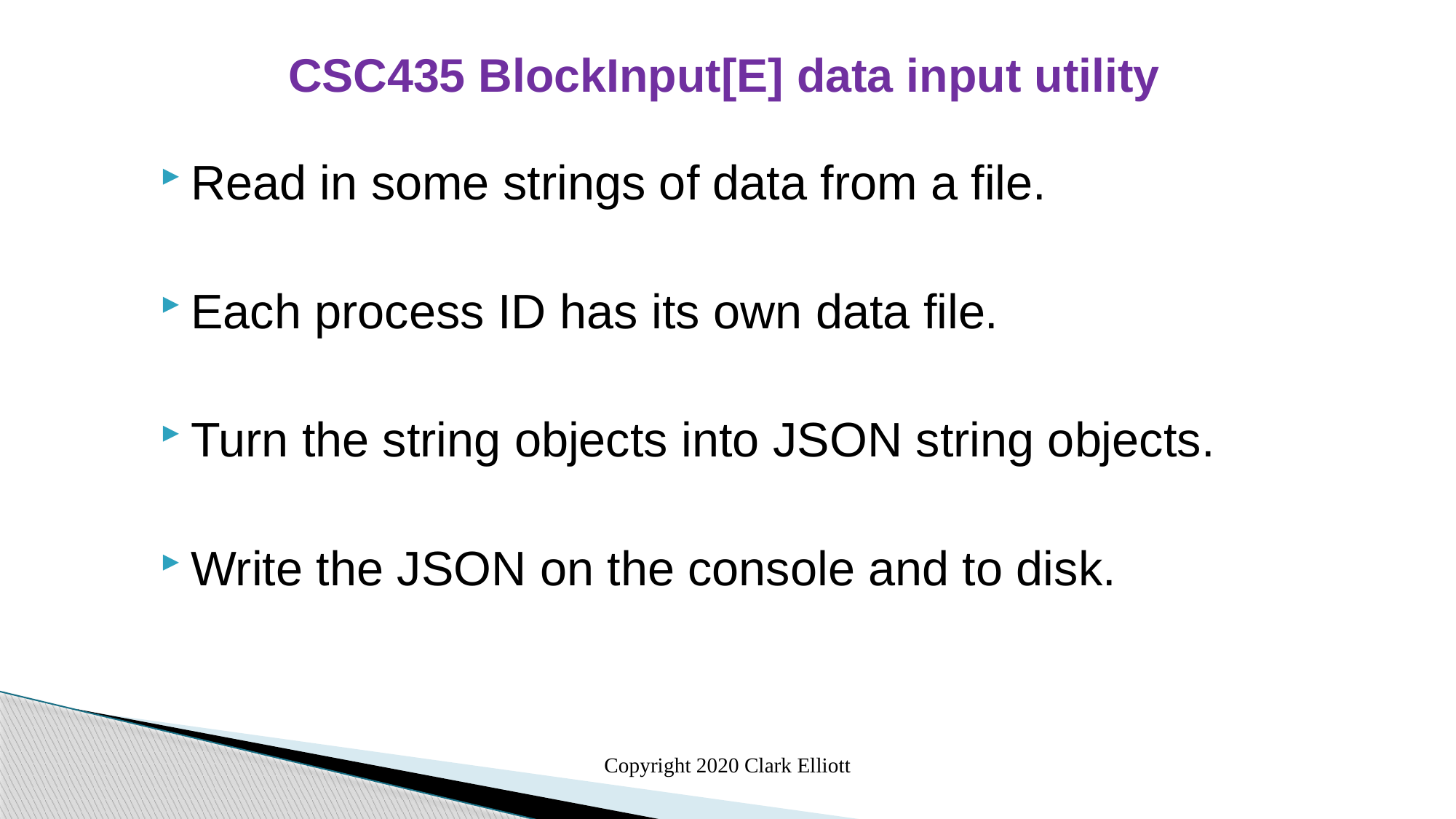

CSC435 BlockInput[E] data input utility
Read in some strings of data from a file.

Each process ID has its own data file.

Turn the string objects into JSON string objects.

Write the JSON on the console and to disk.
Copyright 2020 Clark Elliott